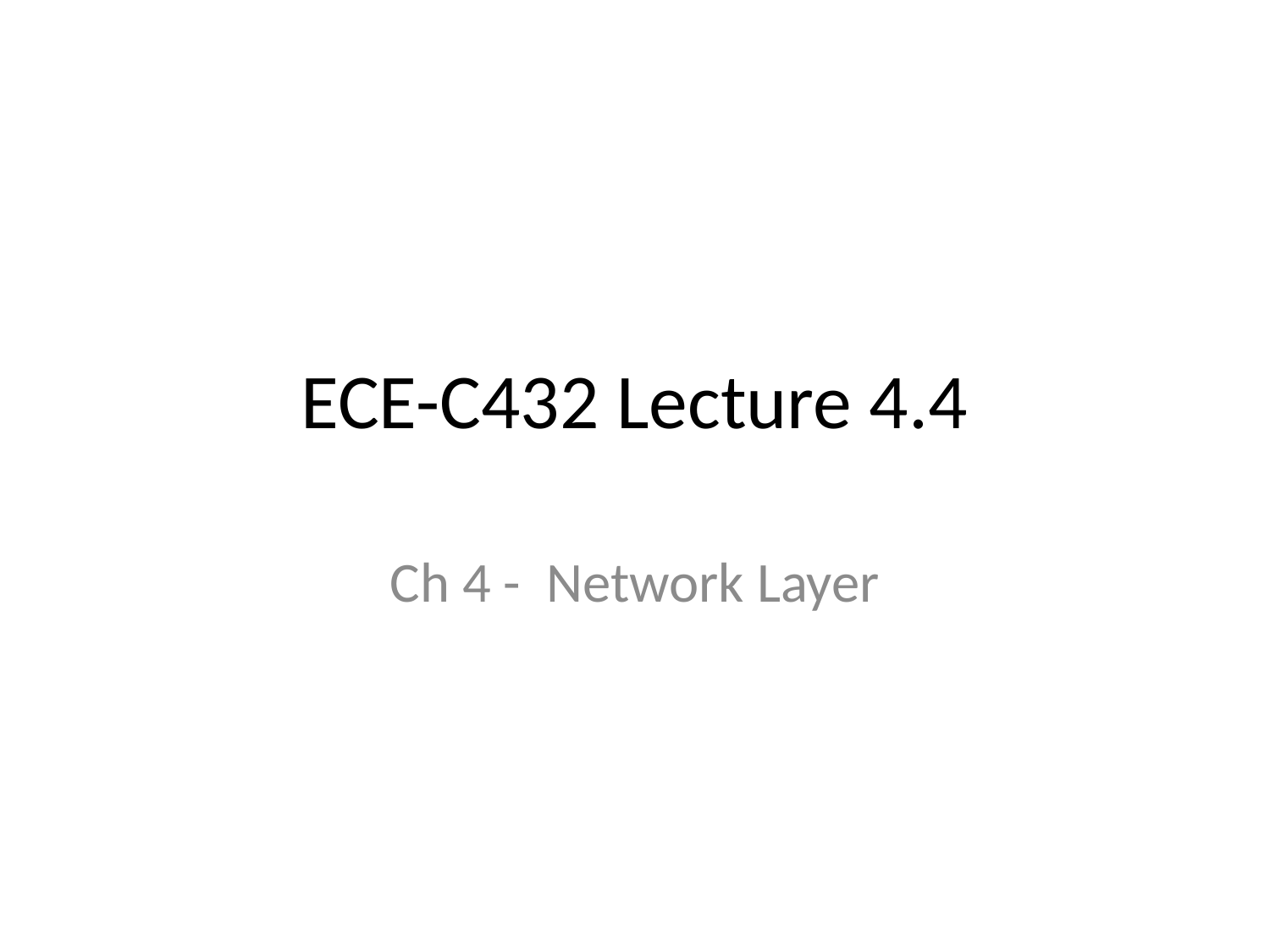

# ECE-C432 Lecture 4.4
Ch 4 -  Network Layer